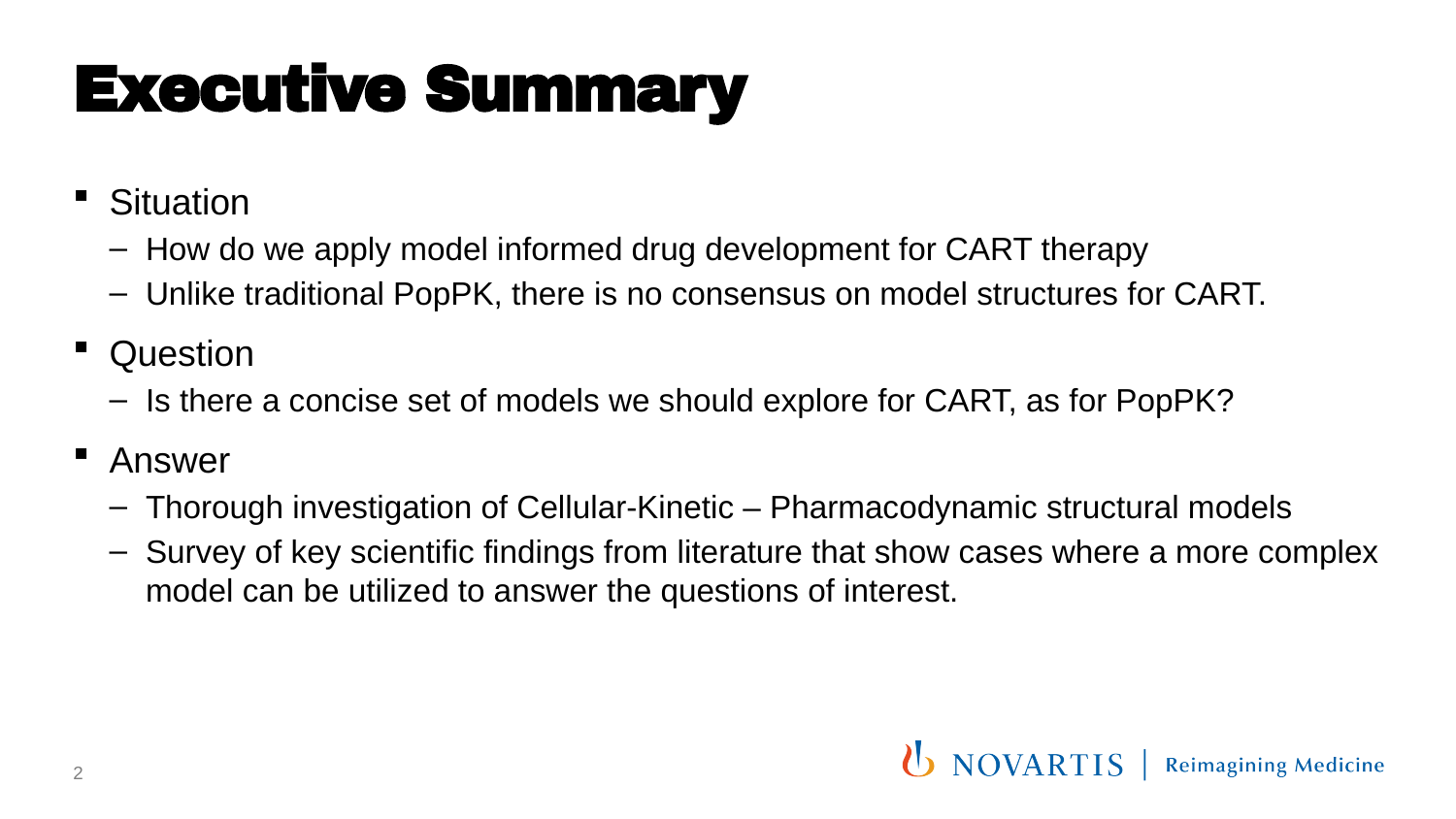

# Executive Summary
Situation
How do we apply model informed drug development for CART therapy
Unlike traditional PopPK, there is no consensus on model structures for CART.
Question
Is there a concise set of models we should explore for CART, as for PopPK?
Answer
Thorough investigation of Cellular-Kinetic – Pharmacodynamic structural models
Survey of key scientific findings from literature that show cases where a more complex model can be utilized to answer the questions of interest.
2